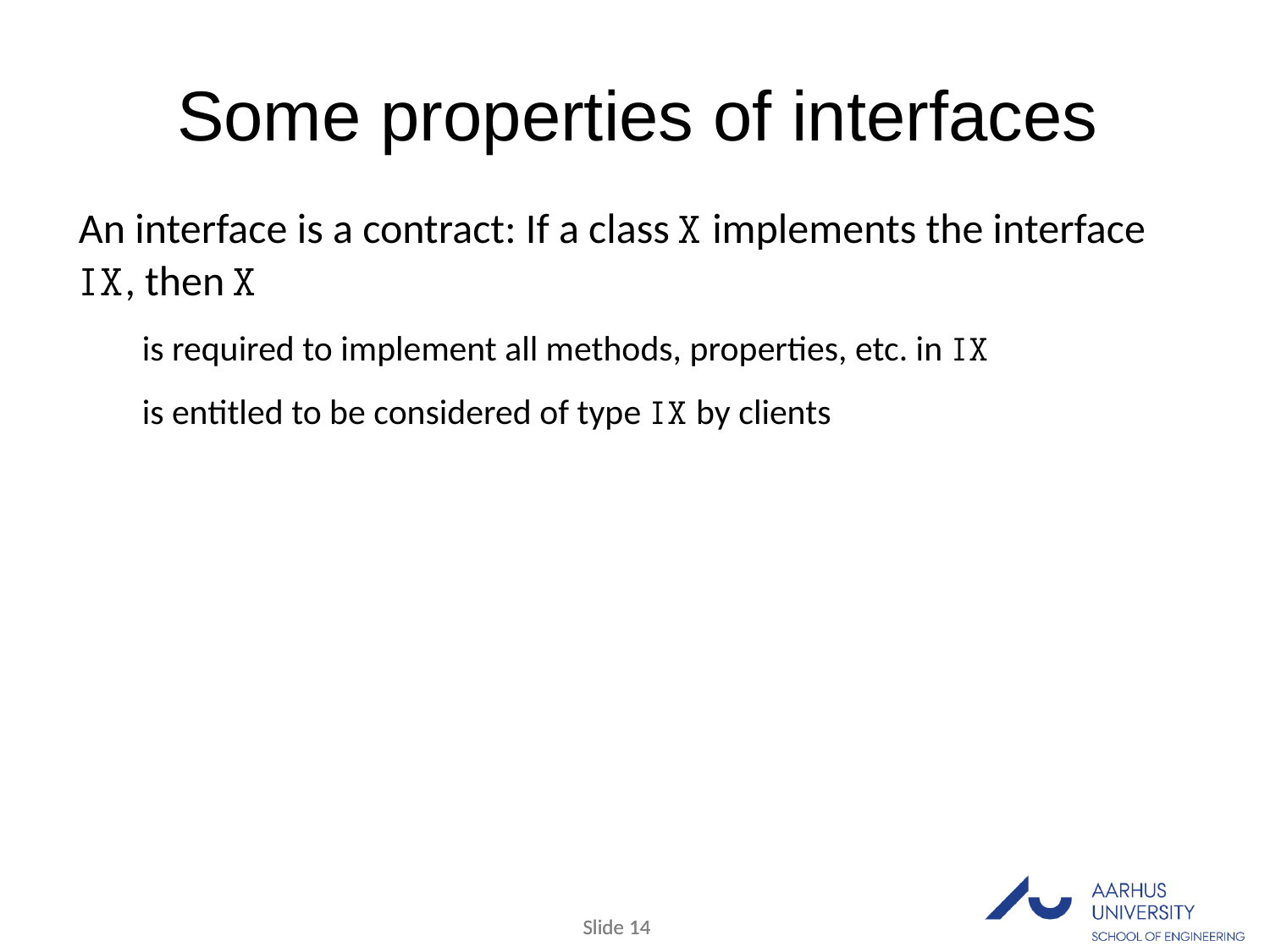

Some properties of interfaces
An interface is a contract: If a class X implements the interface IX, then X
is required to implement all methods, properties, etc. in IX
is entitled to be considered of type IX by clients